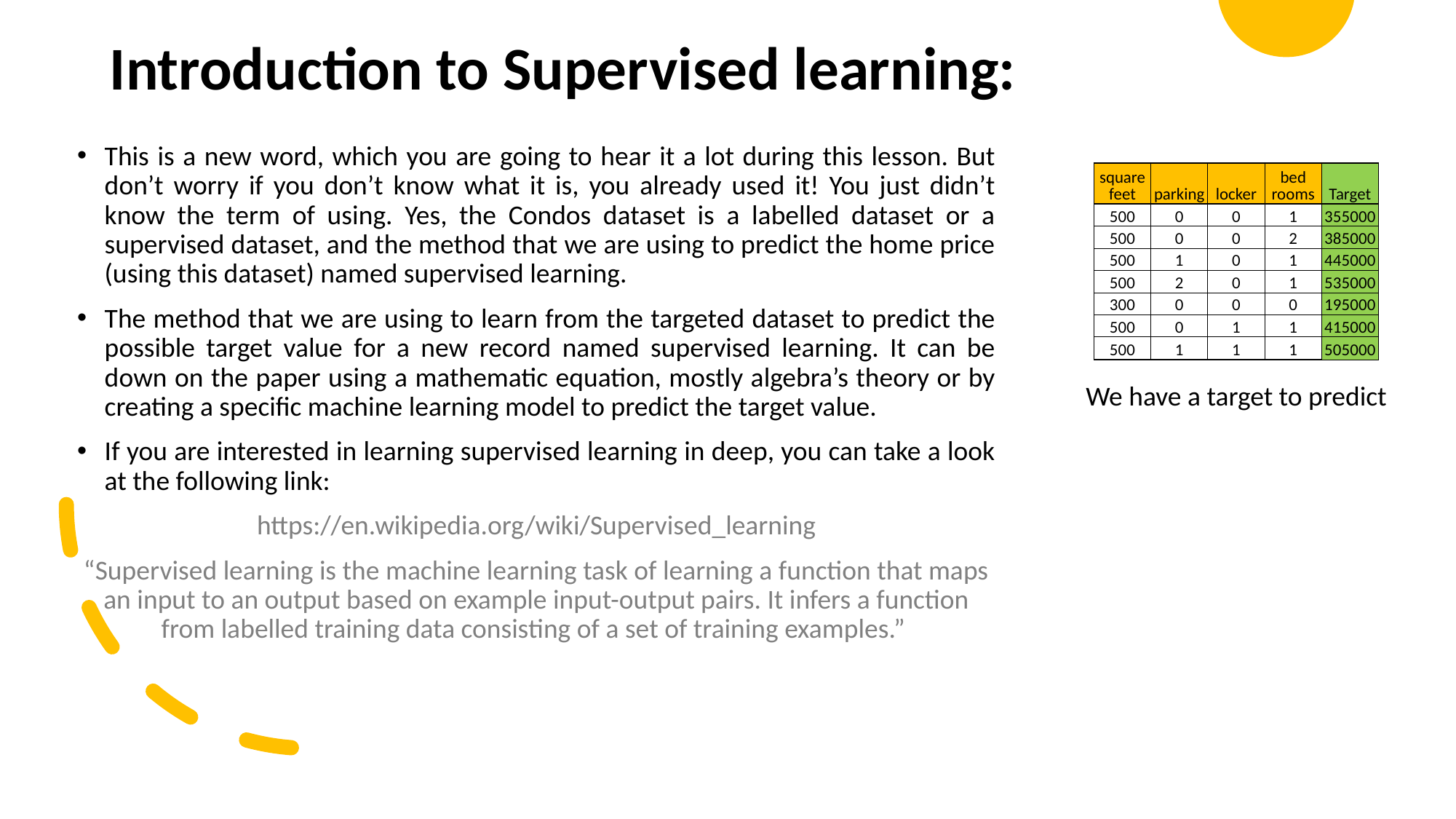

# Introduction to Supervised learning:

This is a new word, which you are going to hear it a lot during this lesson. But don’t worry if you don’t know what it is, you already used it! You just didn’t know the term of using. Yes, the Condos dataset is a labelled dataset or a supervised dataset, and the method that we are using to predict the home price (using this dataset) named supervised learning.
The method that we are using to learn from the targeted dataset to predict the possible target value for a new record named supervised learning. It can be down on the paper using a mathematic equation, mostly algebra’s theory or by creating a specific machine learning model to predict the target value.
If you are interested in learning supervised learning in deep, you can take a look at the following link:
https://en.wikipedia.org/wiki/Supervised_learning
“Supervised learning is the machine learning task of learning a function that maps an input to an output based on example input-output pairs. It infers a function from labelled training data consisting of a set of training examples.”

| square feet | parking | locker | bed rooms | Target |
| --- | --- | --- | --- | --- |
| 500 | 0 | 0 | 1 | 355000 |
| 500 | 0 | 0 | 2 | 385000 |
| 500 | 1 | 0 | 1 | 445000 |
| 500 | 2 | 0 | 1 | 535000 |
| 300 | 0 | 0 | 0 | 195000 |
| 500 | 0 | 1 | 1 | 415000 |
| 500 | 1 | 1 | 1 | 505000 |

We have a target to predict